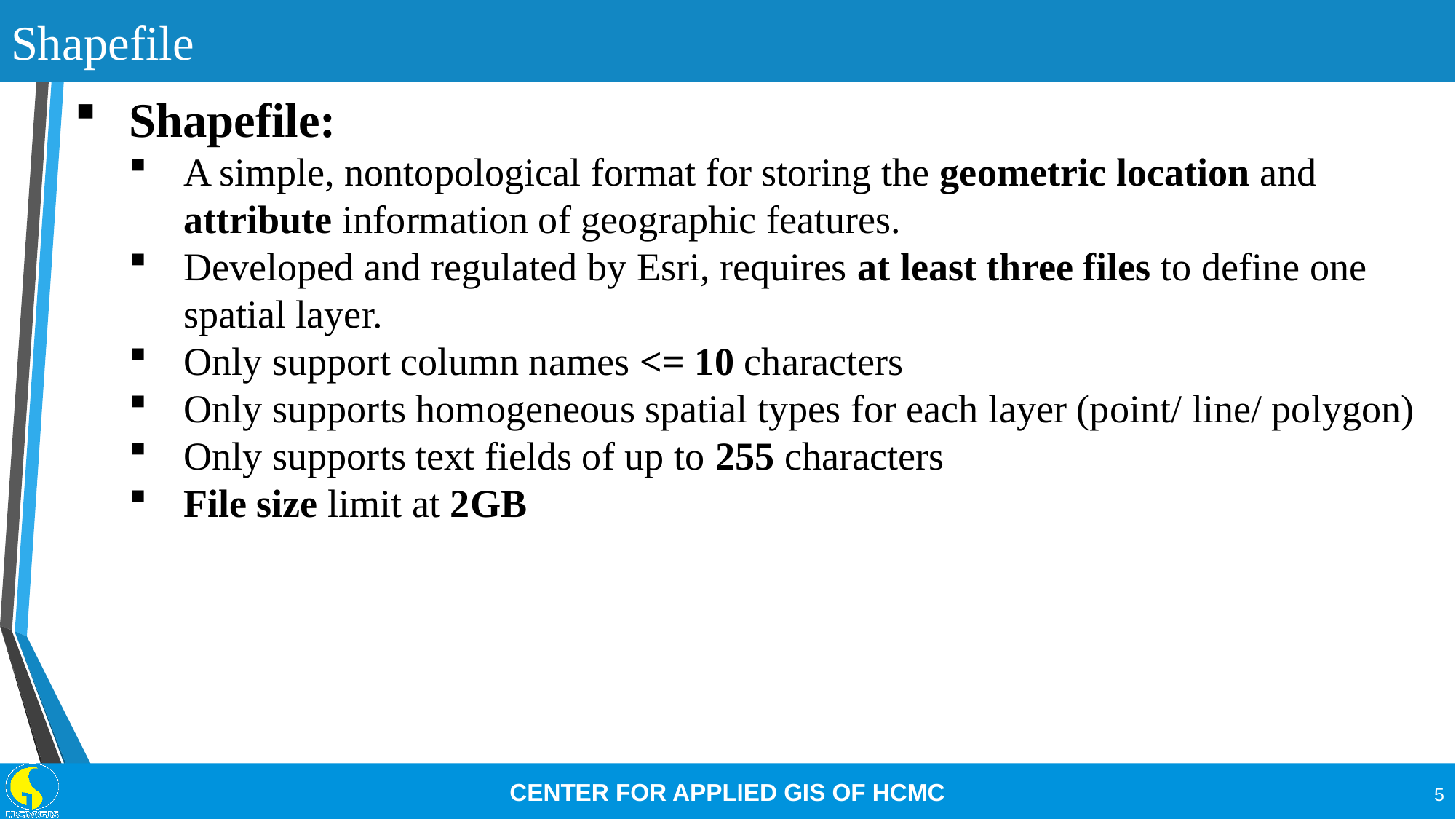

# Shapefile
Shapefile:
A simple, nontopological format for storing the geometric location and attribute information of geographic features.
Developed and regulated by Esri, requires at least three files to define one spatial layer.
Only support column names <= 10 characters
Only supports homogeneous spatial types for each layer (point/ line/ polygon)
Only supports text fields of up to 255 characters
File size limit at 2GB
5